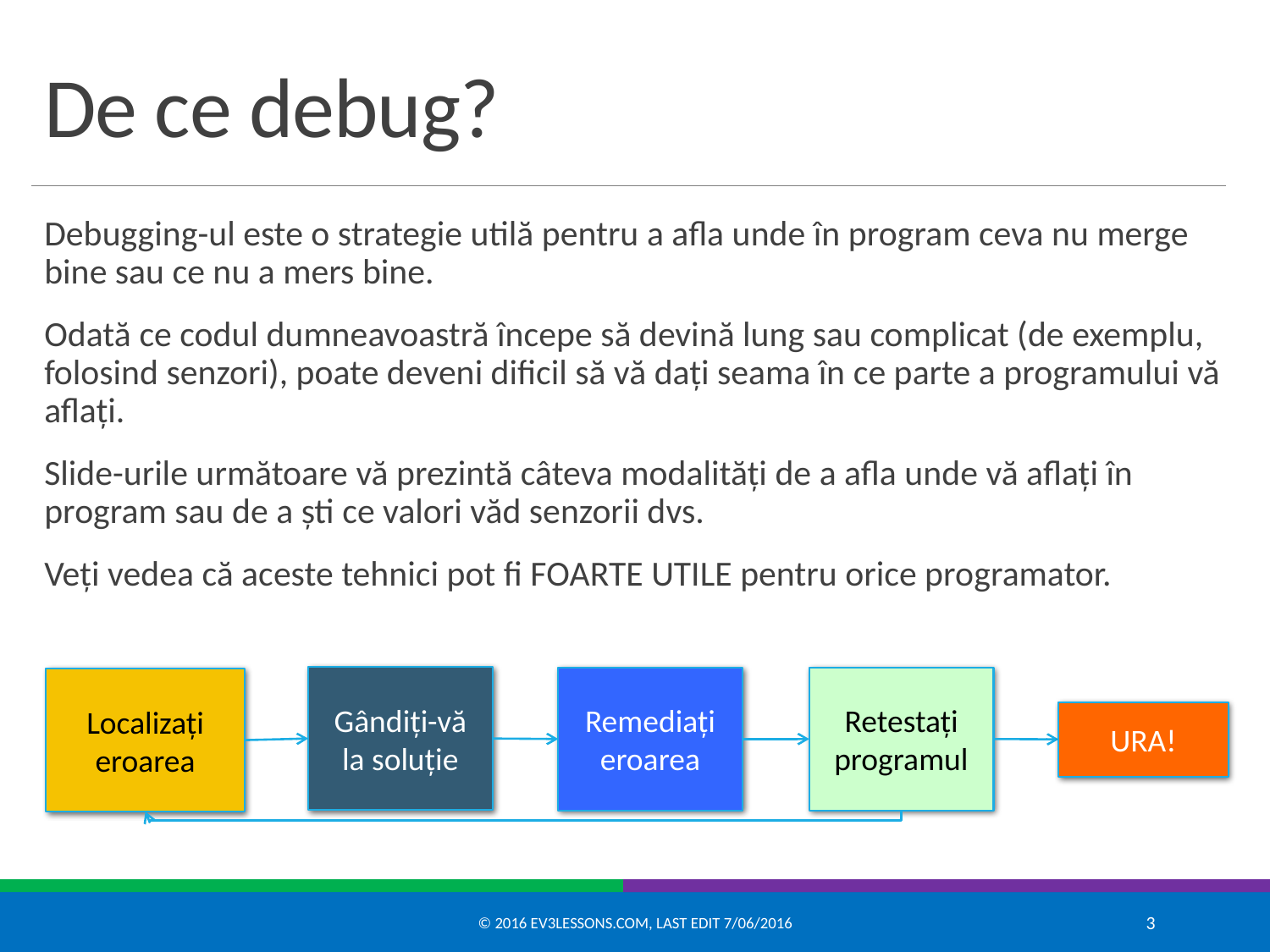

# De ce debug?
Debugging-ul este o strategie utilă pentru a afla unde în program ceva nu merge bine sau ce nu a mers bine.
Odată ce codul dumneavoastră începe să devină lung sau complicat (de exemplu, folosind senzori), poate deveni dificil să vă dați seama în ce parte a programului vă aflați.
Slide-urile următoare vă prezintă câteva modalități de a afla unde vă aflați în program sau de a ști ce valori văd senzorii dvs.
Veți vedea că aceste tehnici pot fi FOARTE UTILE pentru orice programator.
Gândiți-vă la soluție
Retestați programul
Remediați eroarea
Localizați eroarea
URA!
© 2016 EV3Lessons.com, Last edit 7/06/2016
3